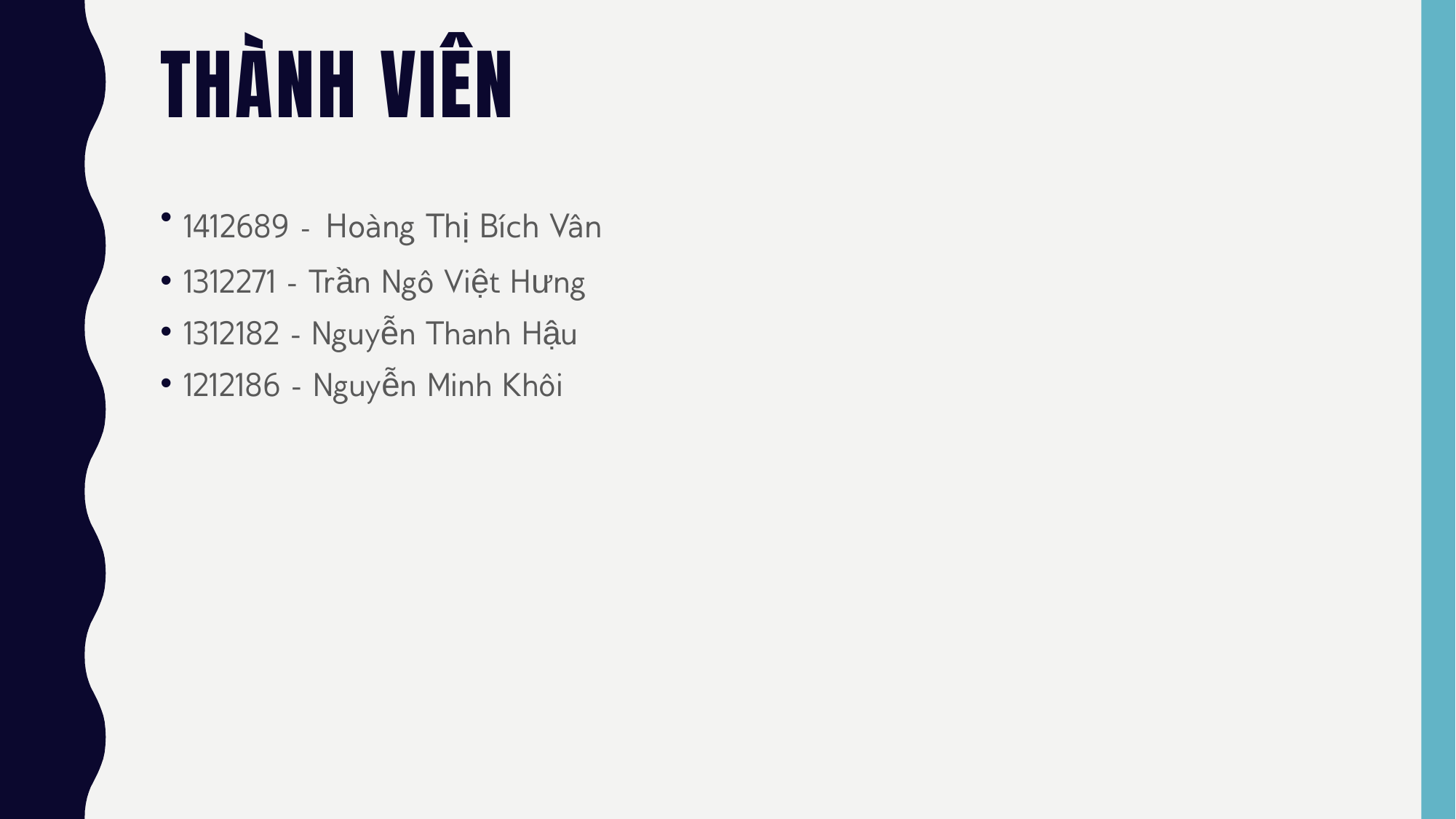

# Thành Viên
1412689 - Hoàng Thị Bích Vân
1312271 - Trần Ngô Việt Hưng
1312182 - Nguyễn Thanh Hậu
1212186 - Nguyễn Minh Khôi